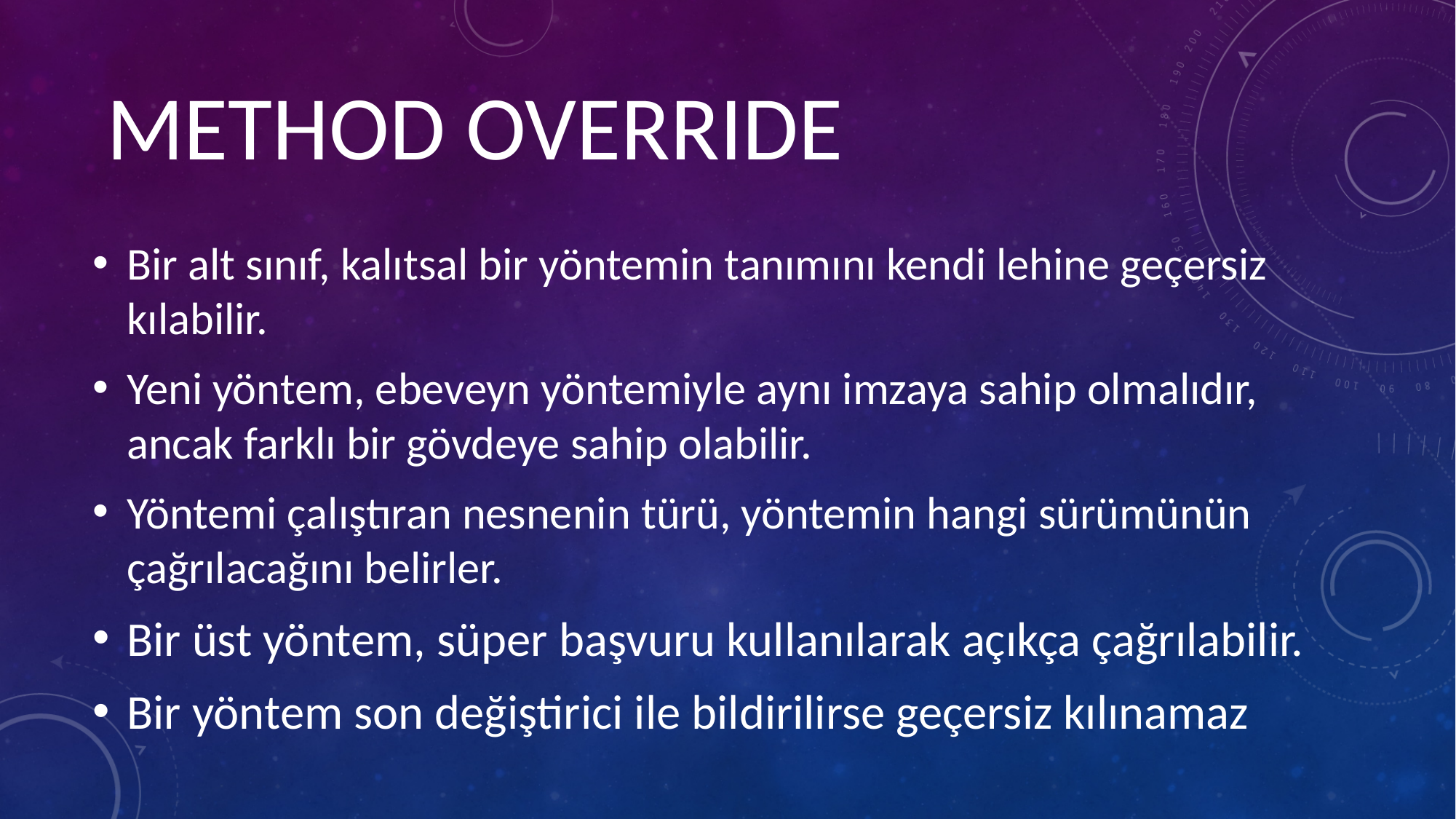

# METHOD OVERRIDE
Bir alt sınıf, kalıtsal bir yöntemin tanımını kendi lehine geçersiz kılabilir.
Yeni yöntem, ebeveyn yöntemiyle aynı imzaya sahip olmalıdır, ancak farklı bir gövdeye sahip olabilir.
Yöntemi çalıştıran nesnenin türü, yöntemin hangi sürümünün çağrılacağını belirler.
Bir üst yöntem, süper başvuru kullanılarak açıkça çağrılabilir.
Bir yöntem son değiştirici ile bildirilirse geçersiz kılınamaz